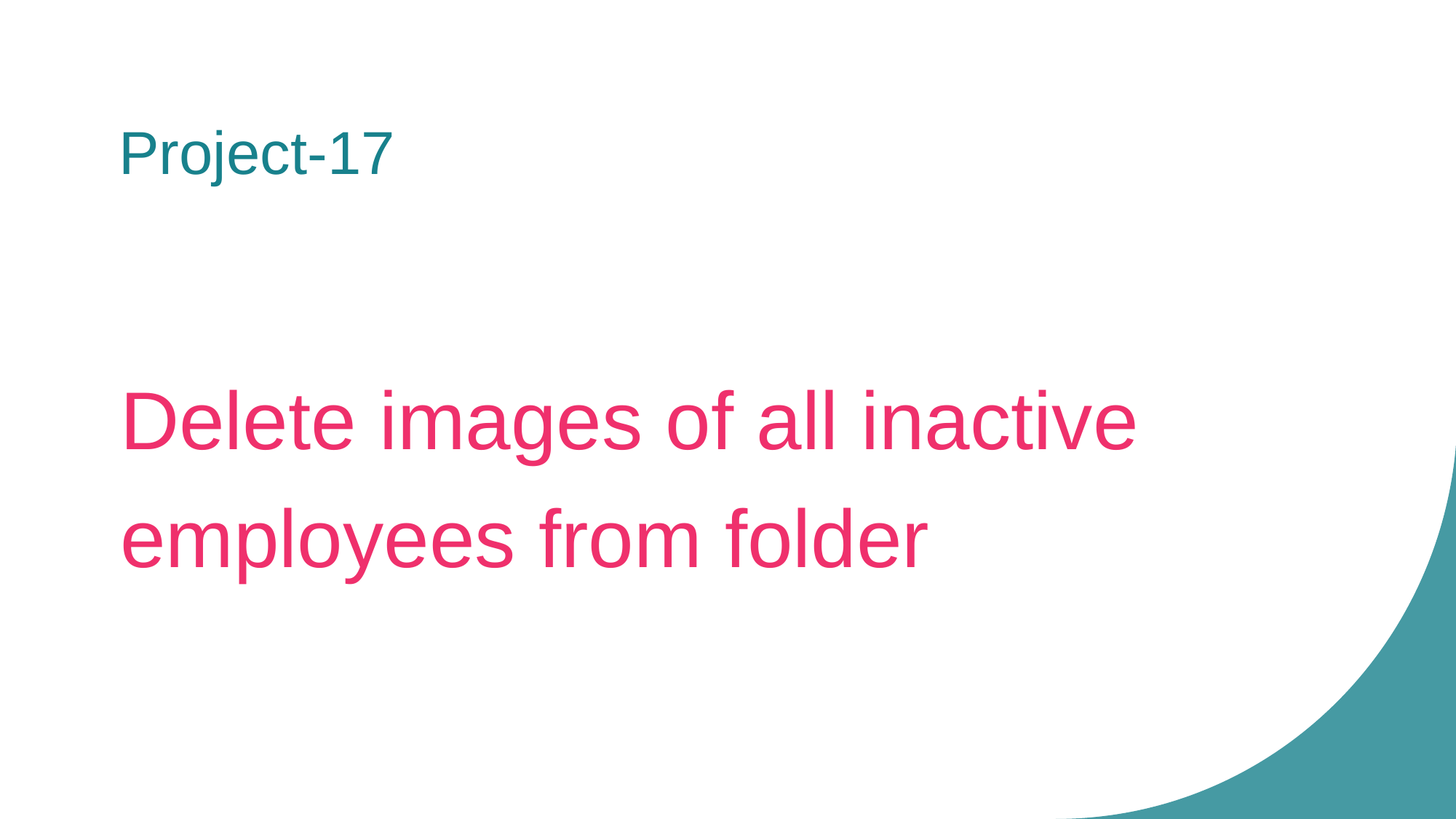

# Project-17

Delete images of all inactive employees from folder